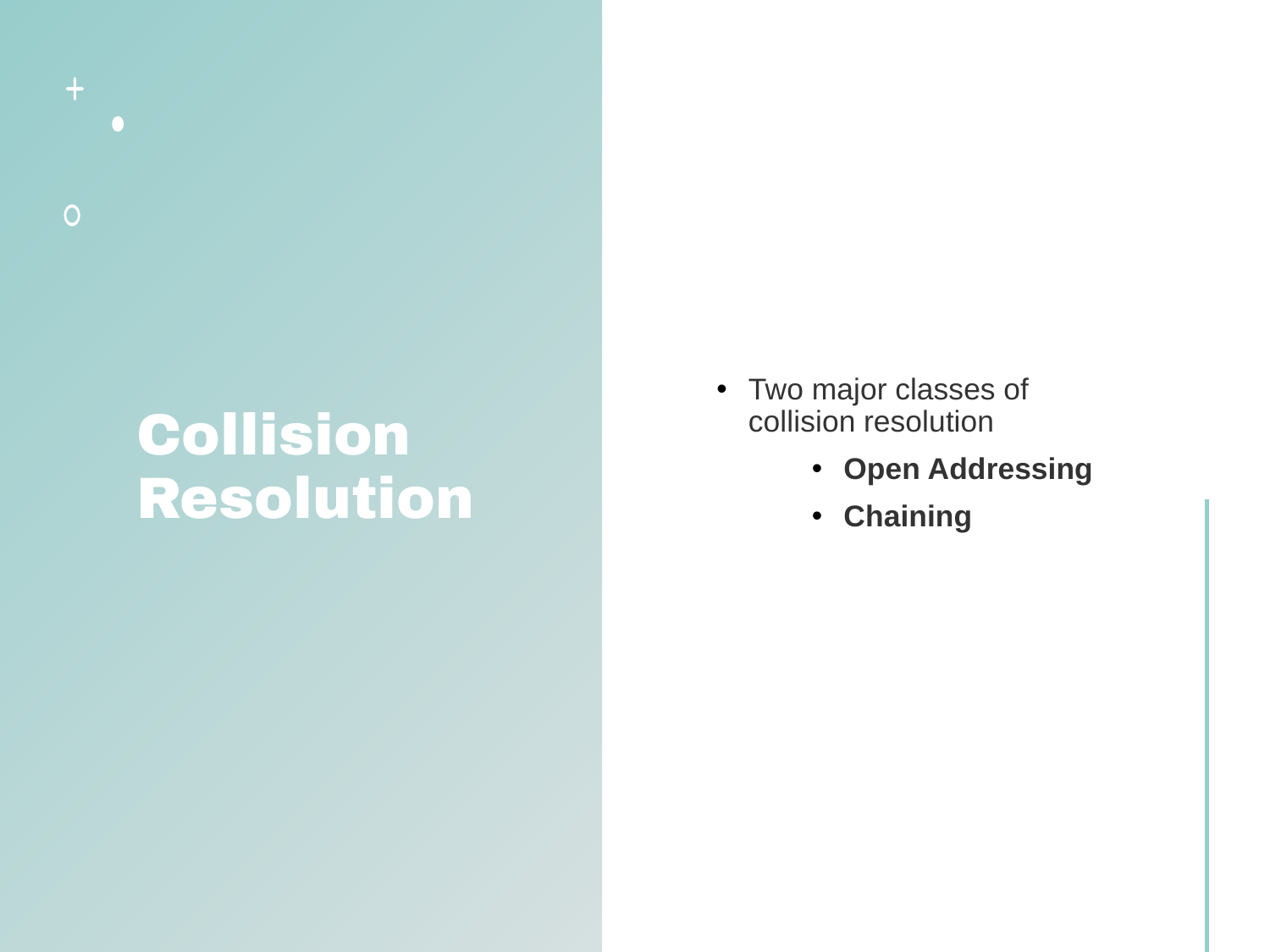

# Collision Resolution
Two major classes of collision resolution
Open Addressing
Chaining